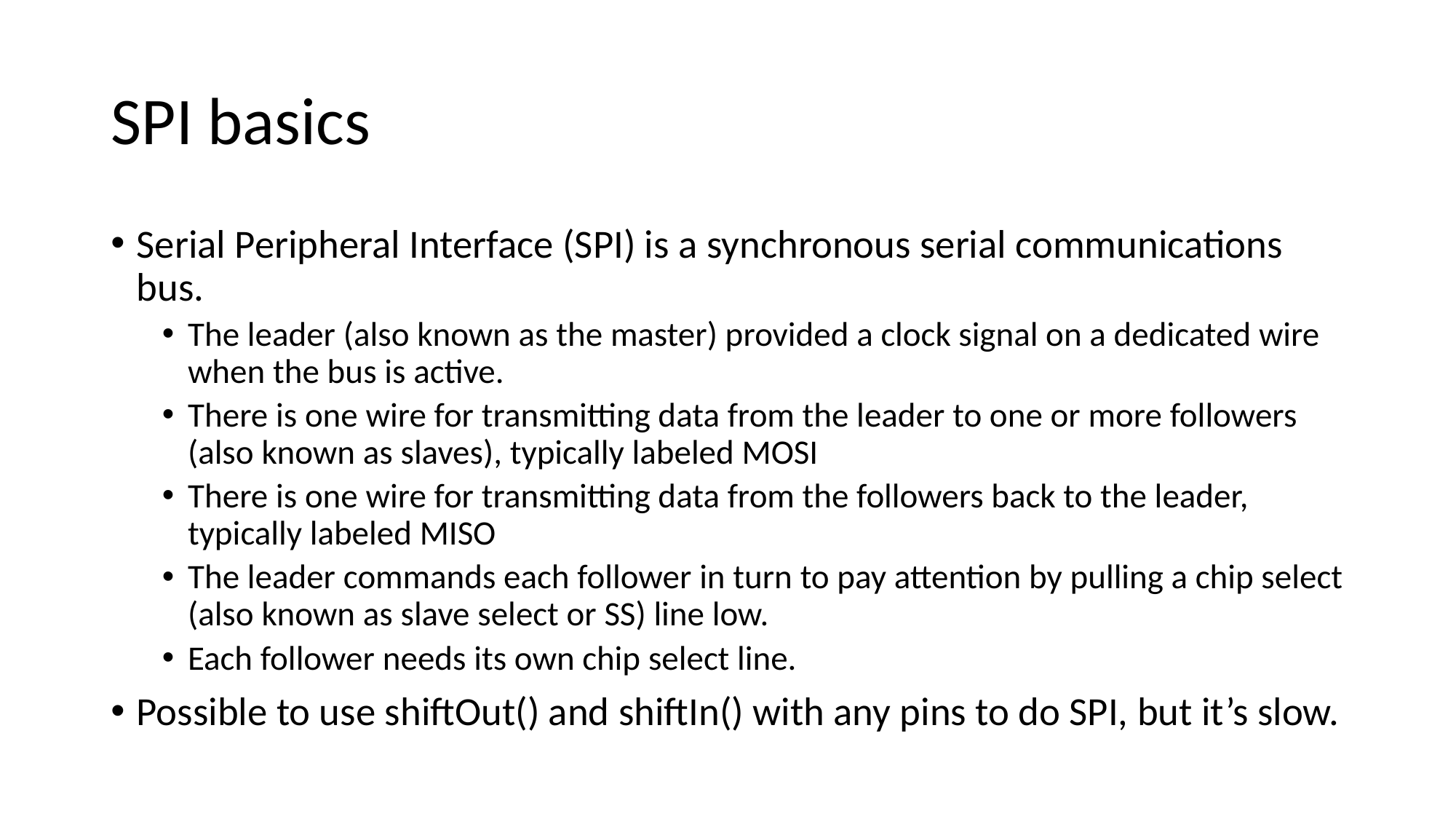

# SPI basics
Serial Peripheral Interface (SPI) is a synchronous serial communications bus.
The leader (also known as the master) provided a clock signal on a dedicated wire when the bus is active.
There is one wire for transmitting data from the leader to one or more followers (also known as slaves), typically labeled MOSI
There is one wire for transmitting data from the followers back to the leader, typically labeled MISO
The leader commands each follower in turn to pay attention by pulling a chip select (also known as slave select or SS) line low.
Each follower needs its own chip select line.
Possible to use shiftOut() and shiftIn() with any pins to do SPI, but it’s slow.